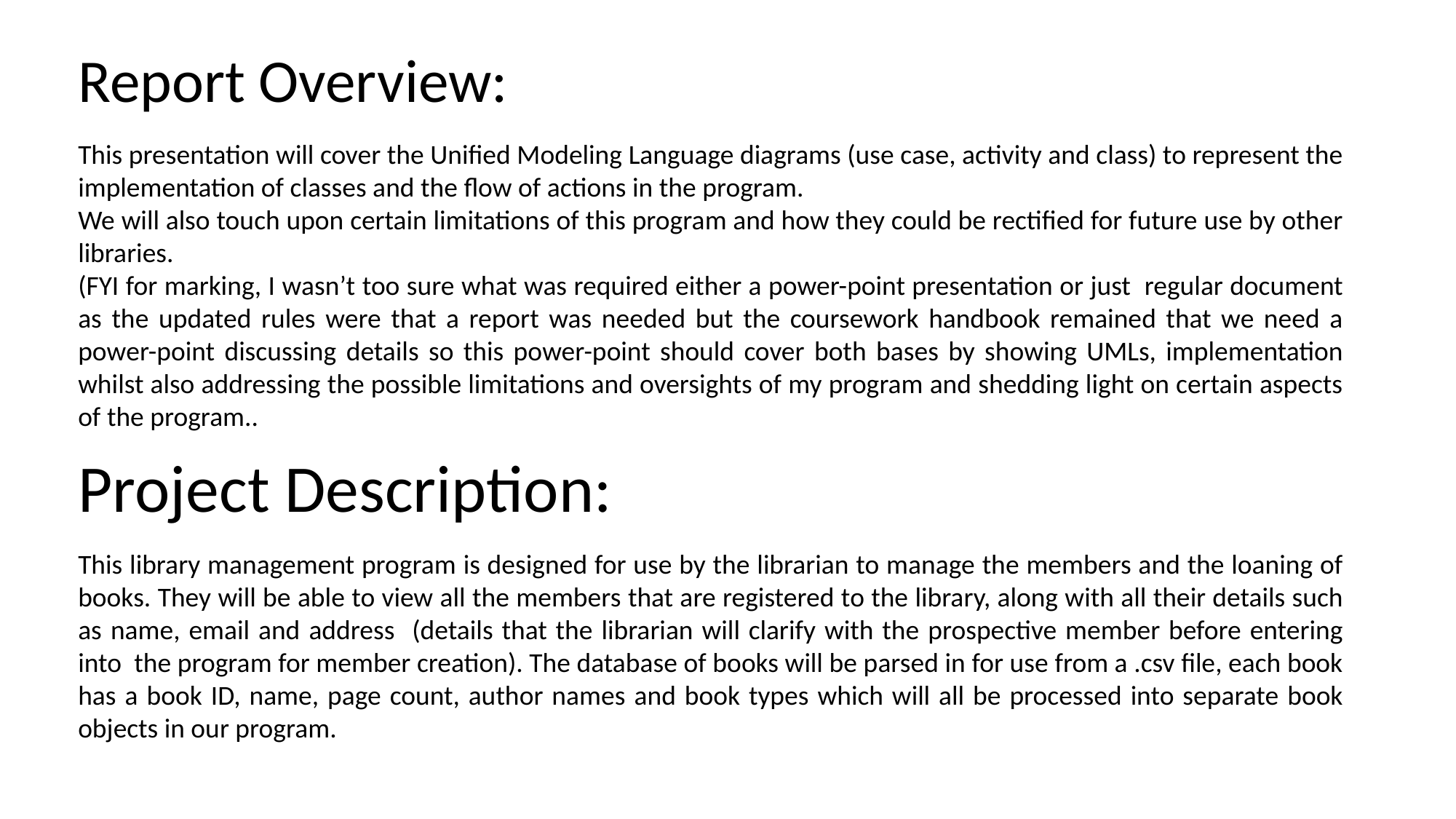

Report Overview:
This presentation will cover the Unified Modeling Language diagrams (use case, activity and class) to represent the implementation of classes and the flow of actions in the program.
We will also touch upon certain limitations of this program and how they could be rectified for future use by other libraries.
(FYI for marking, I wasn’t too sure what was required either a power-point presentation or just  regular document as the updated rules were that a report was needed but the coursework handbook remained that we need a power-point discussing details so this power-point should cover both bases by showing UMLs, implementation whilst also addressing the possible limitations and oversights of my program and shedding light on certain aspects of the program..
# Project Description:
This library management program is designed for use by the librarian to manage the members and the loaning of books. They will be able to view all the members that are registered to the library, along with all their details such as name, email and address  (details that the librarian will clarify with the prospective member before entering into  the program for member creation). The database of books will be parsed in for use from a .csv file, each book has a book ID, name, page count, author names and book types which will all be processed into separate book objects in our program.